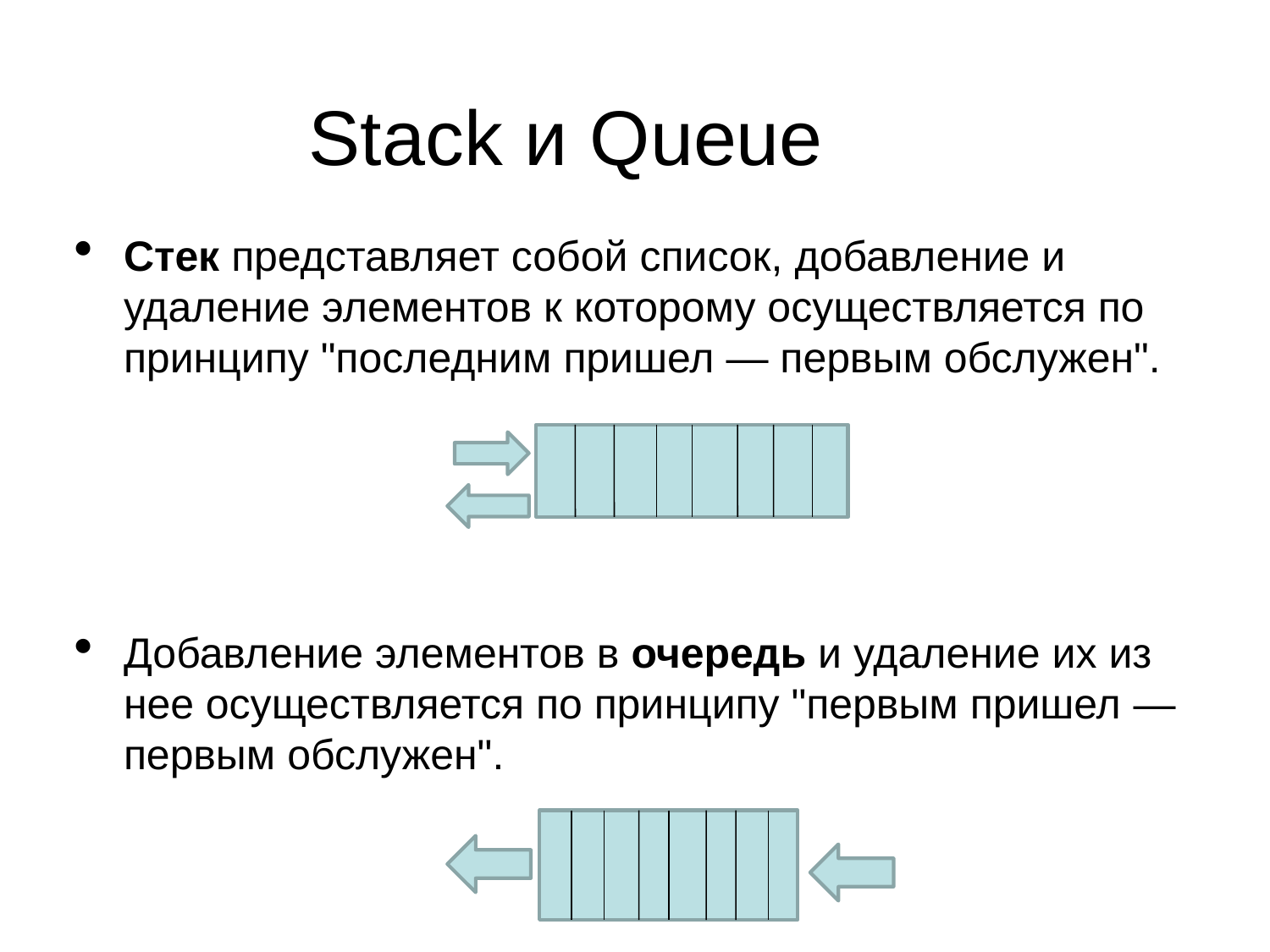

Stack и Queue
Стек представляет собой список, добавление и удаление элементов к которому осуществляется по принципу "последним пришел — первым обслужен".

Добавление элементов в очередь и удаление их из нее осуществляется по принципу "первым пришел — первым обслужен".